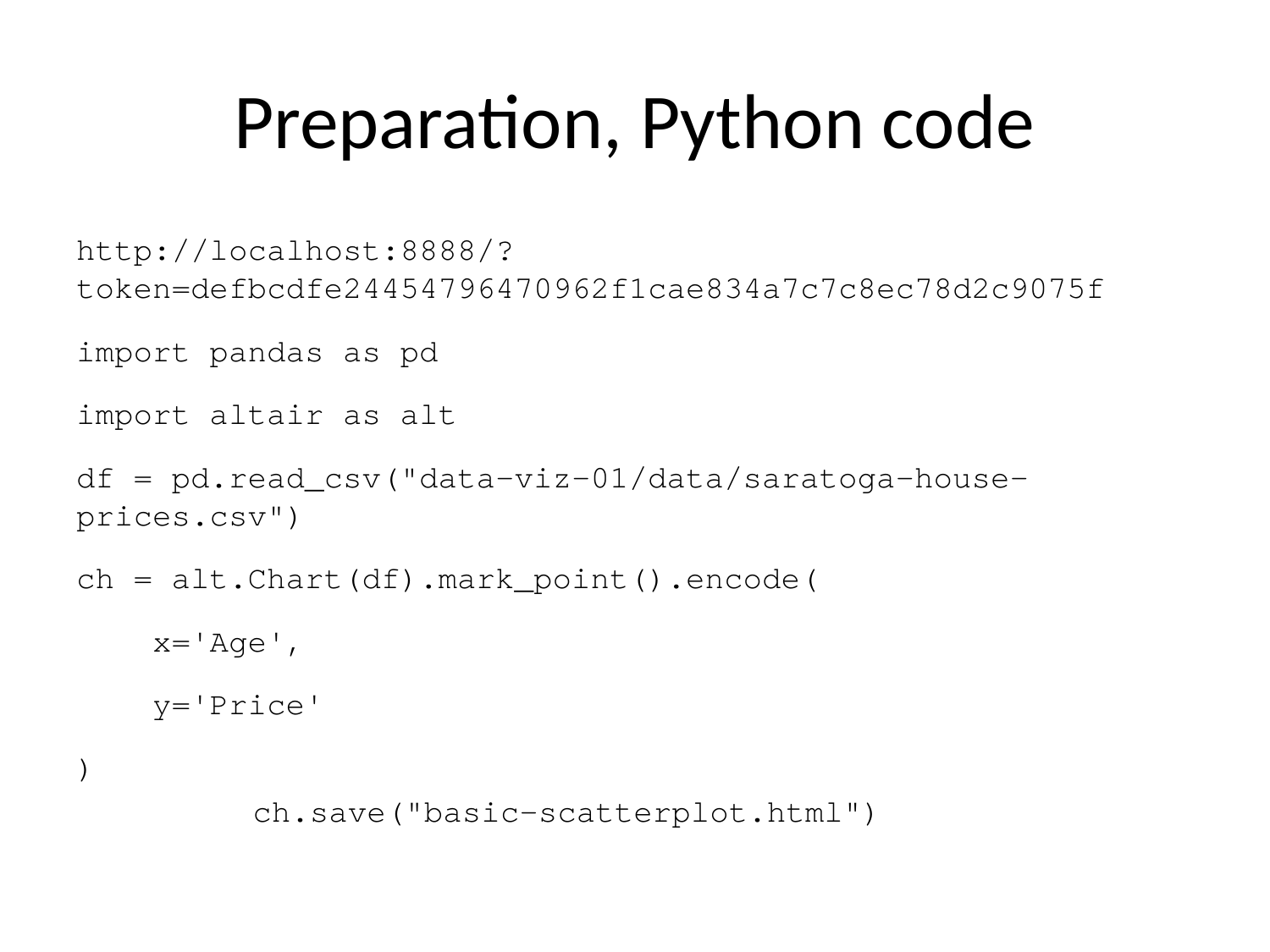

# Preparation, Python code
http://localhost:8888/?token=defbcdfe24454796470962f1cae834a7c7c8ec78d2c9075f
import pandas as pd
import altair as alt
df = pd.read_csv("data-viz-01/data/saratoga-house-prices.csv")
ch = alt.Chart(df).mark_point().encode(
    x='Age',
    y='Price'
)
ch.save("basic-scatterplot.html")